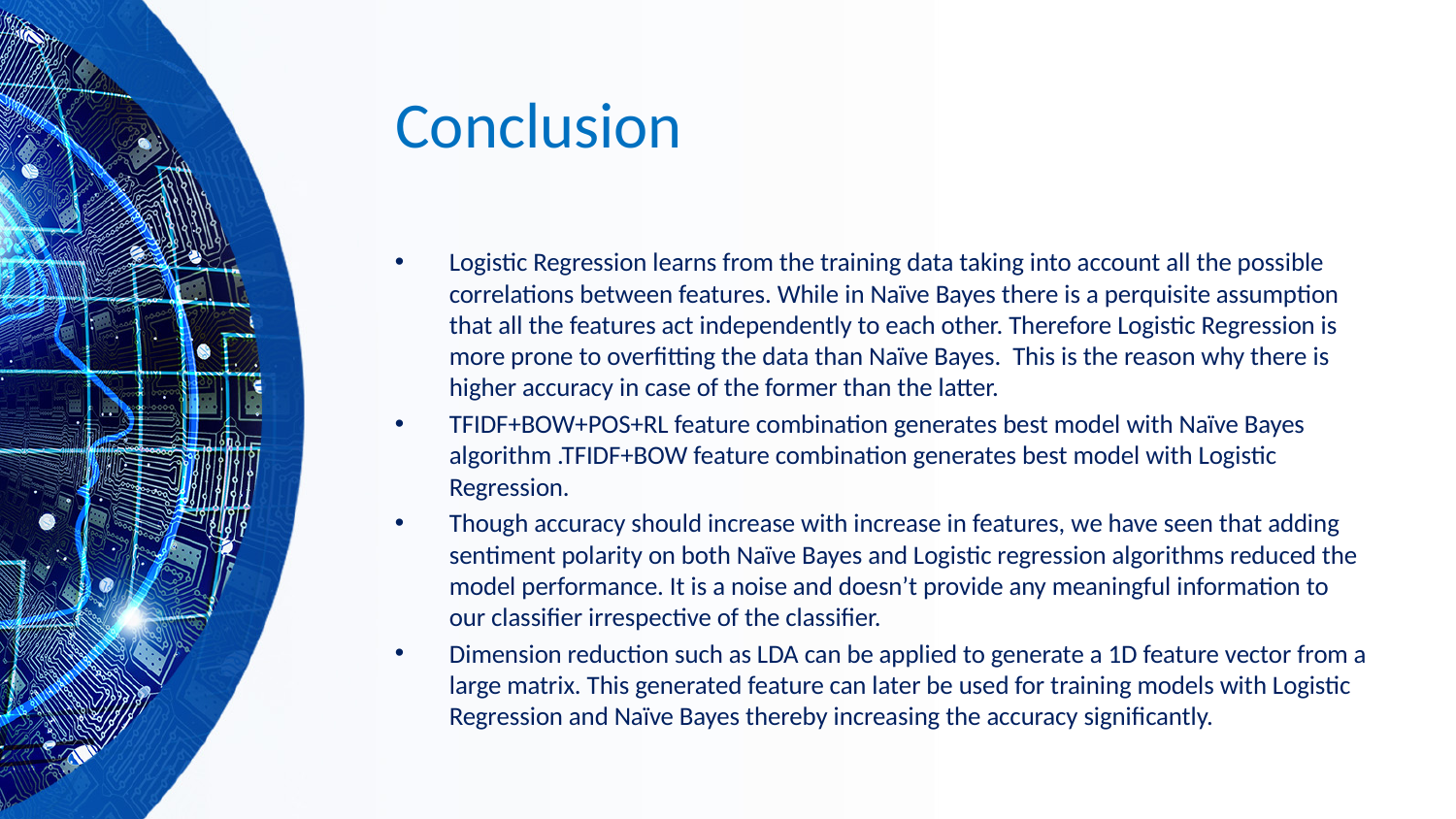

# Conclusion

Logistic Regression learns from the training data taking into account all the possible correlations between features. While in Naïve Bayes there is a perquisite assumption that all the features act independently to each other. Therefore Logistic Regression is more prone to overfitting the data than Naïve Bayes.  This is the reason why there is higher accuracy in case of the former than the latter.
TFIDF+BOW+POS+RL feature combination generates best model with Naïve Bayes algorithm .TFIDF+BOW feature combination generates best model with Logistic Regression.
Though accuracy should increase with increase in features, we have seen that adding sentiment polarity on both Naïve Bayes and Logistic regression algorithms reduced the model performance. It is a noise and doesn’t provide any meaningful information to our classifier irrespective of the classifier.
Dimension reduction such as LDA can be applied to generate a 1D feature vector from a large matrix. This generated feature can later be used for training models with Logistic Regression and Naïve Bayes thereby increasing the accuracy significantly.